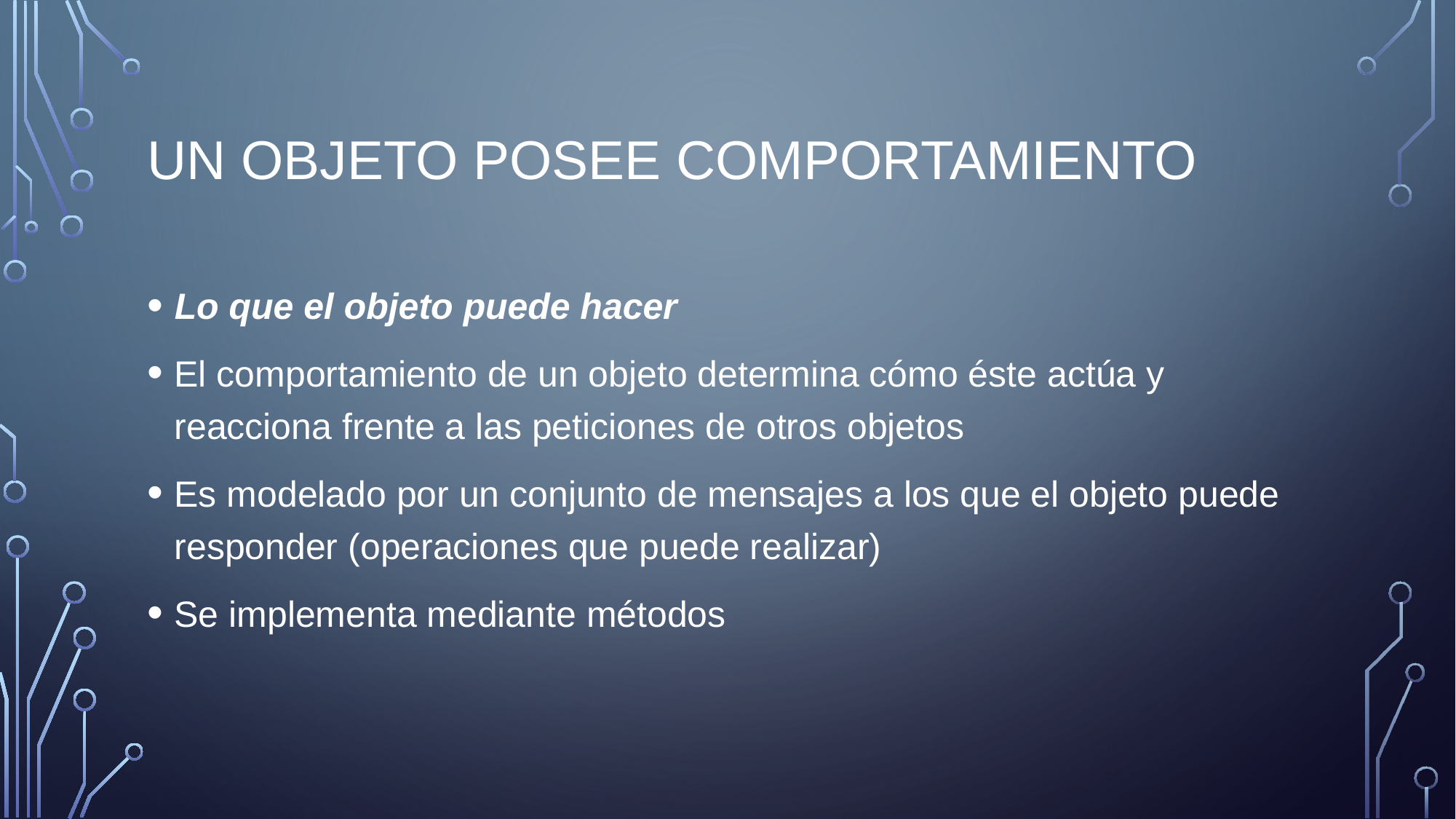

# Un objeto posee Comportamiento
Lo que el objeto puede hacer
El comportamiento de un objeto determina cómo éste actúa y reacciona frente a las peticiones de otros objetos
Es modelado por un conjunto de mensajes a los que el objeto puede responder (operaciones que puede realizar)
Se implementa mediante métodos